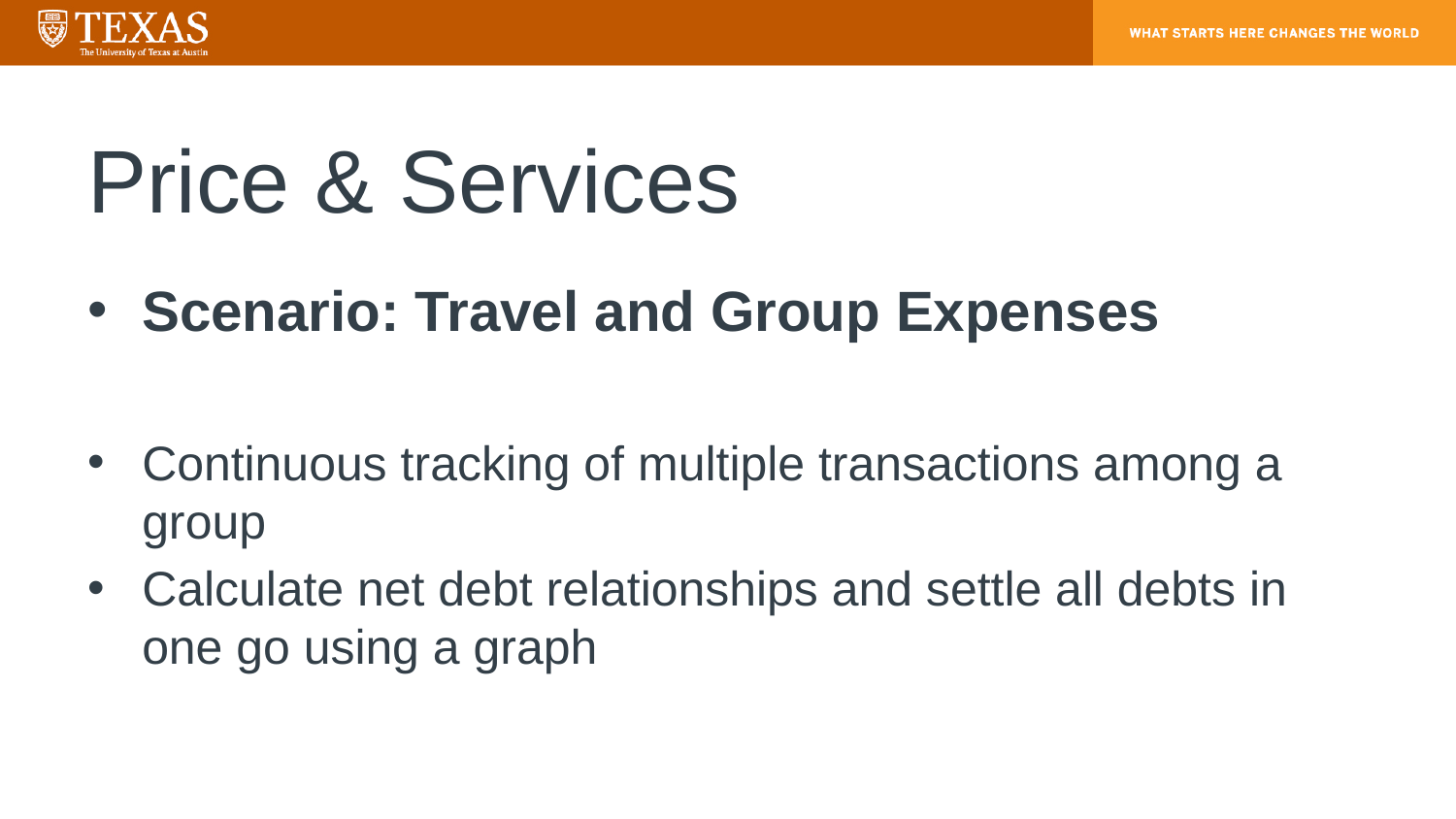

# Price & Services
Scenario: Travel and Group Expenses

Continuous tracking of multiple transactions among a group
Calculate net debt relationships and settle all debts in one go using a graph